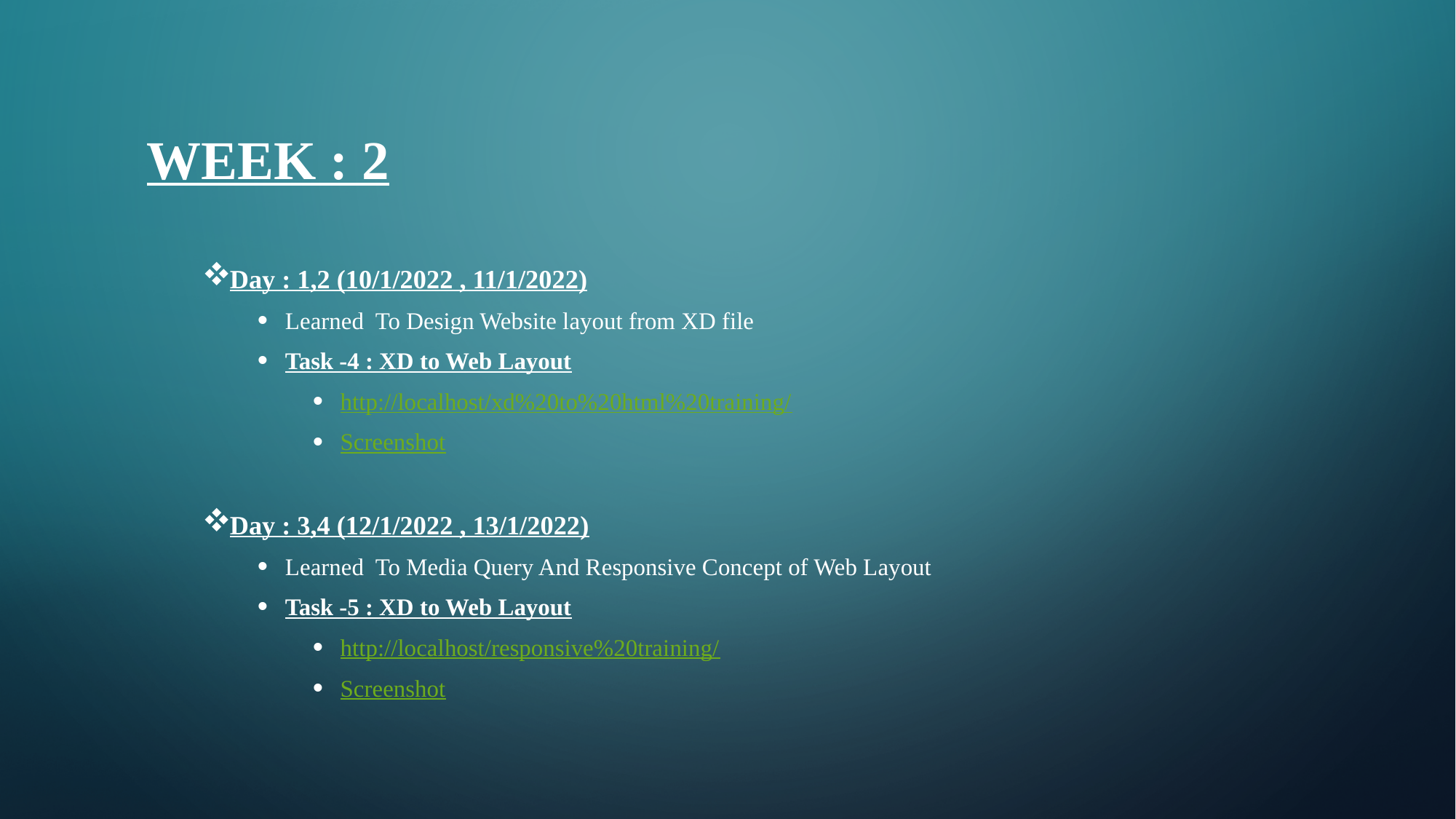

WEEK : 2
Day : 1,2 (10/1/2022 , 11/1/2022)
Learned  To Design Website layout from XD file
Task -4 : XD to Web Layout
http://localhost/xd%20to%20html%20training/
Screenshot

Day : 3,4 (12/1/2022 , 13/1/2022)
Learned  To Media Query And Responsive Concept of Web Layout
Task -5 : XD to Web Layout
http://localhost/responsive%20training/
Screenshot